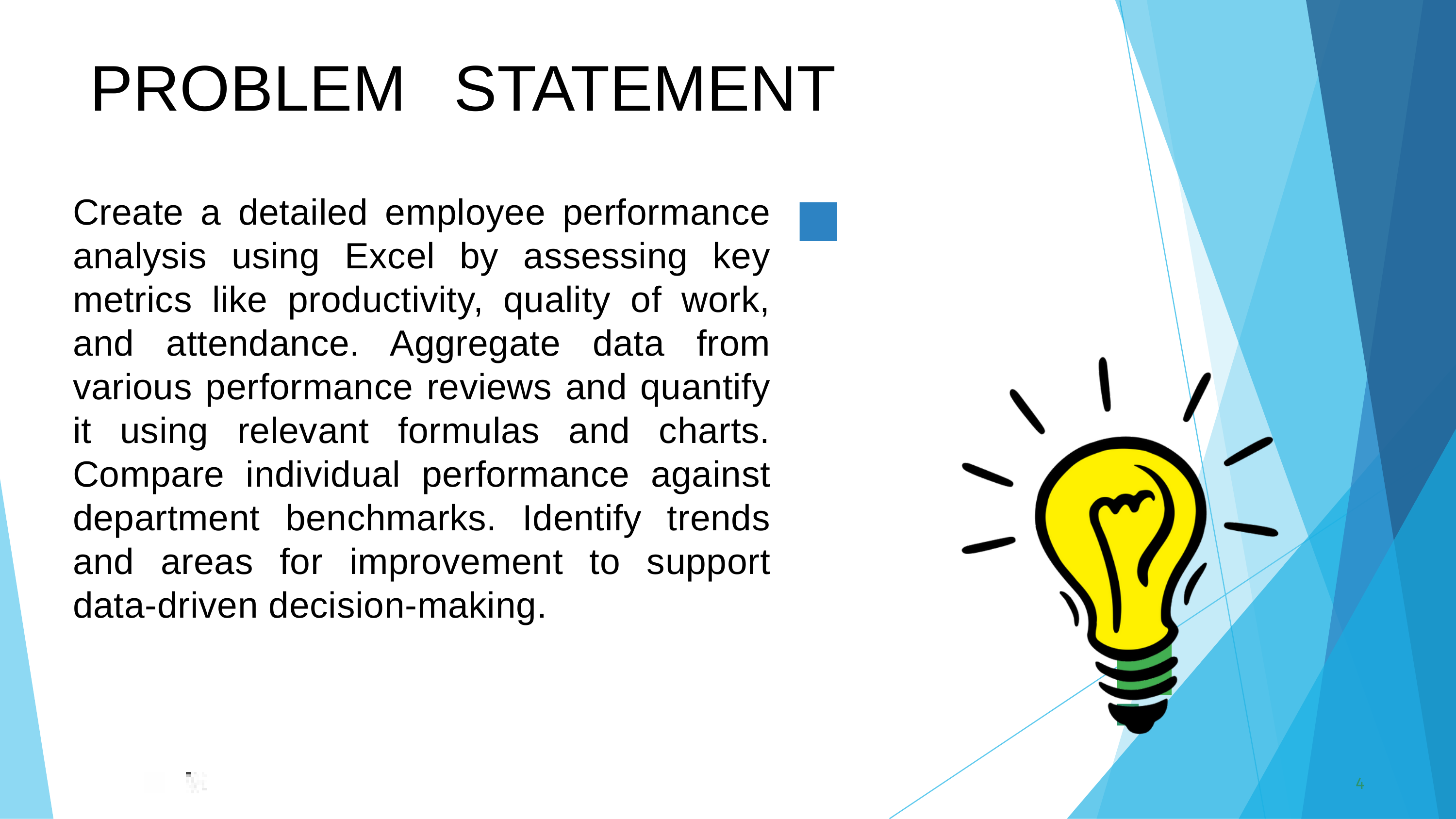

PROBLEM	STATEMENT
Create a detailed employee performance analysis using Excel by assessing key metrics like productivity, quality of work, and attendance. Aggregate data from various performance reviews and quantify it using relevant formulas and charts. Compare individual performance against department benchmarks. Identify trends and areas for improvement to support data-driven decision-making.

4